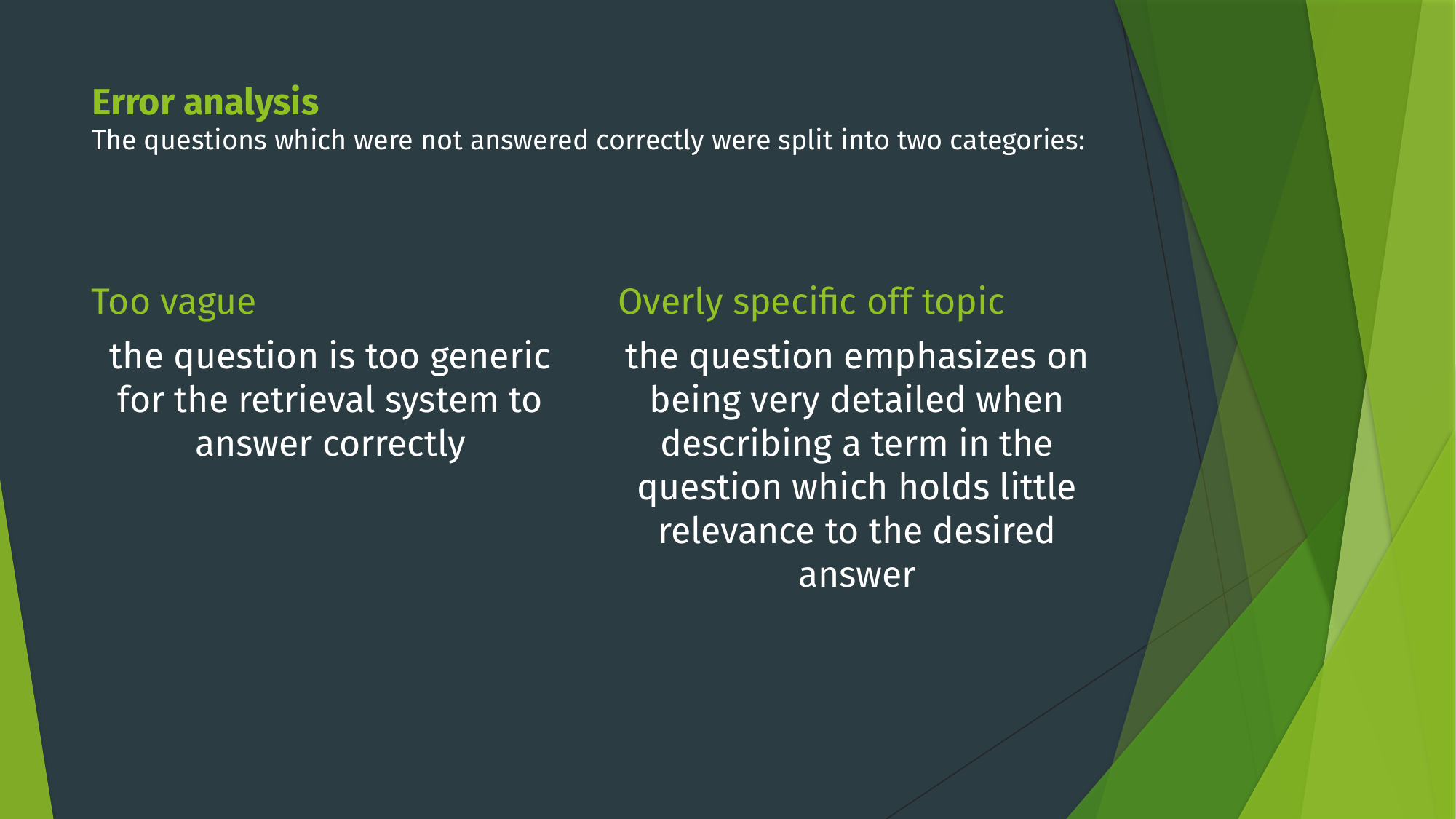

# Error analysis The questions which were not answered correctly were split into two categories:
Too vague
Overly specific off topic
the question is too generic for the retrieval system to answer correctly
the question emphasizes on being very detailed when describing a term in the question which holds little relevance to the desired answer